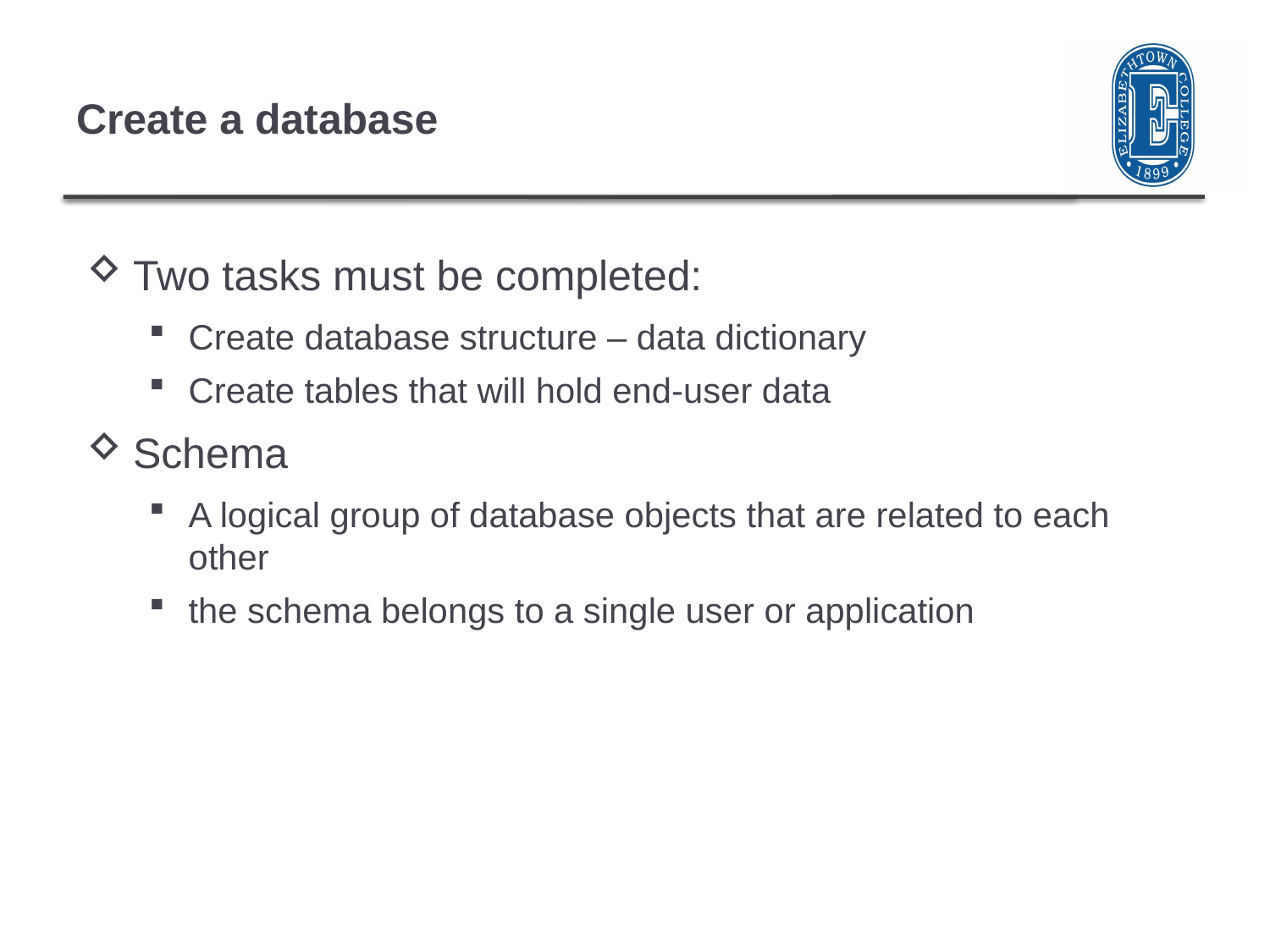

# Create a database
Two tasks must be completed:
Create database structure – data dictionary
Create tables that will hold end-user data
Schema
A logical group of database objects that are related to each other
the schema belongs to a single user or application